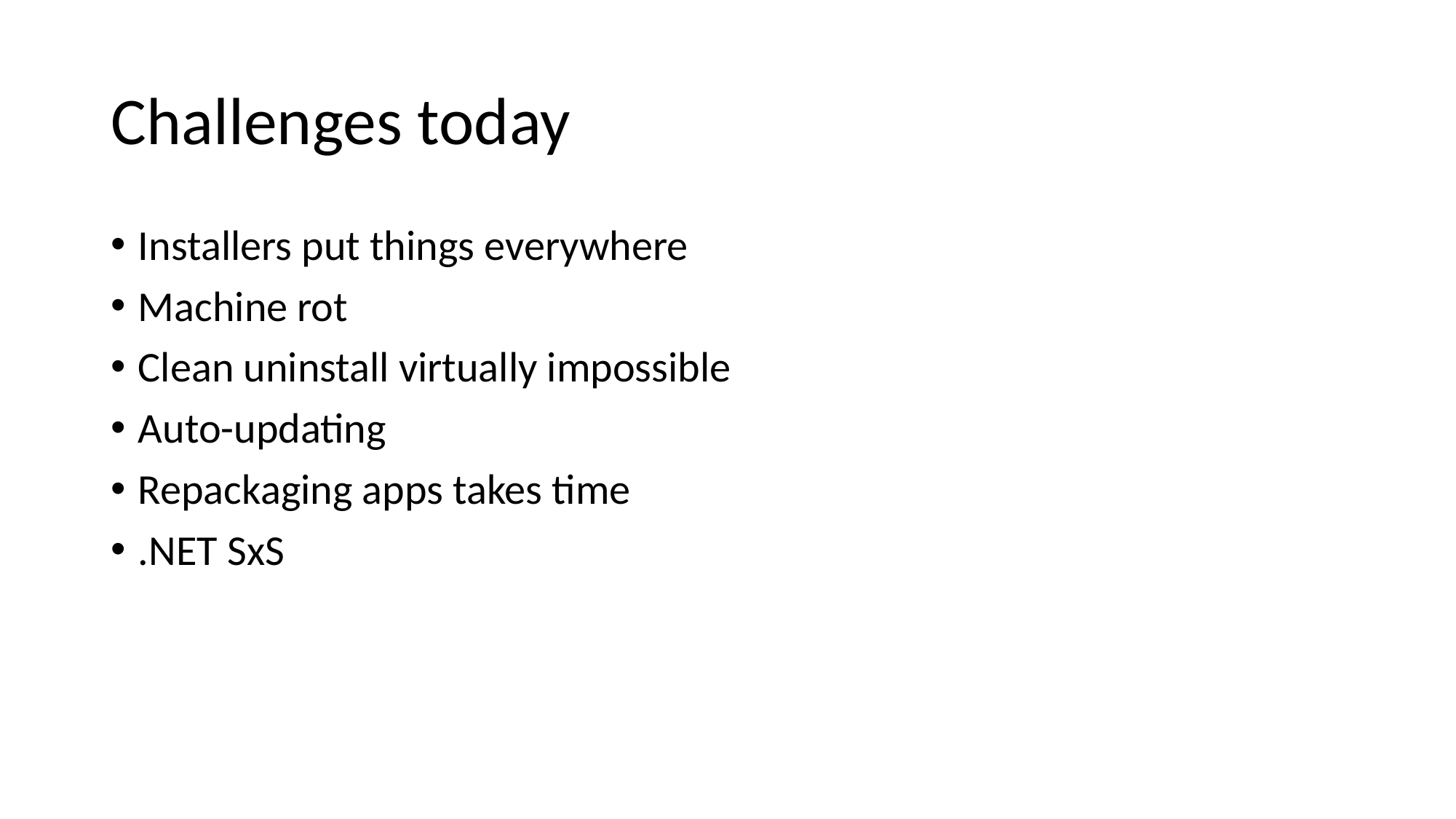

# Challenges today
Installers put things everywhere
Machine rot
Clean uninstall virtually impossible
Auto-updating
Repackaging apps takes time
.NET SxS